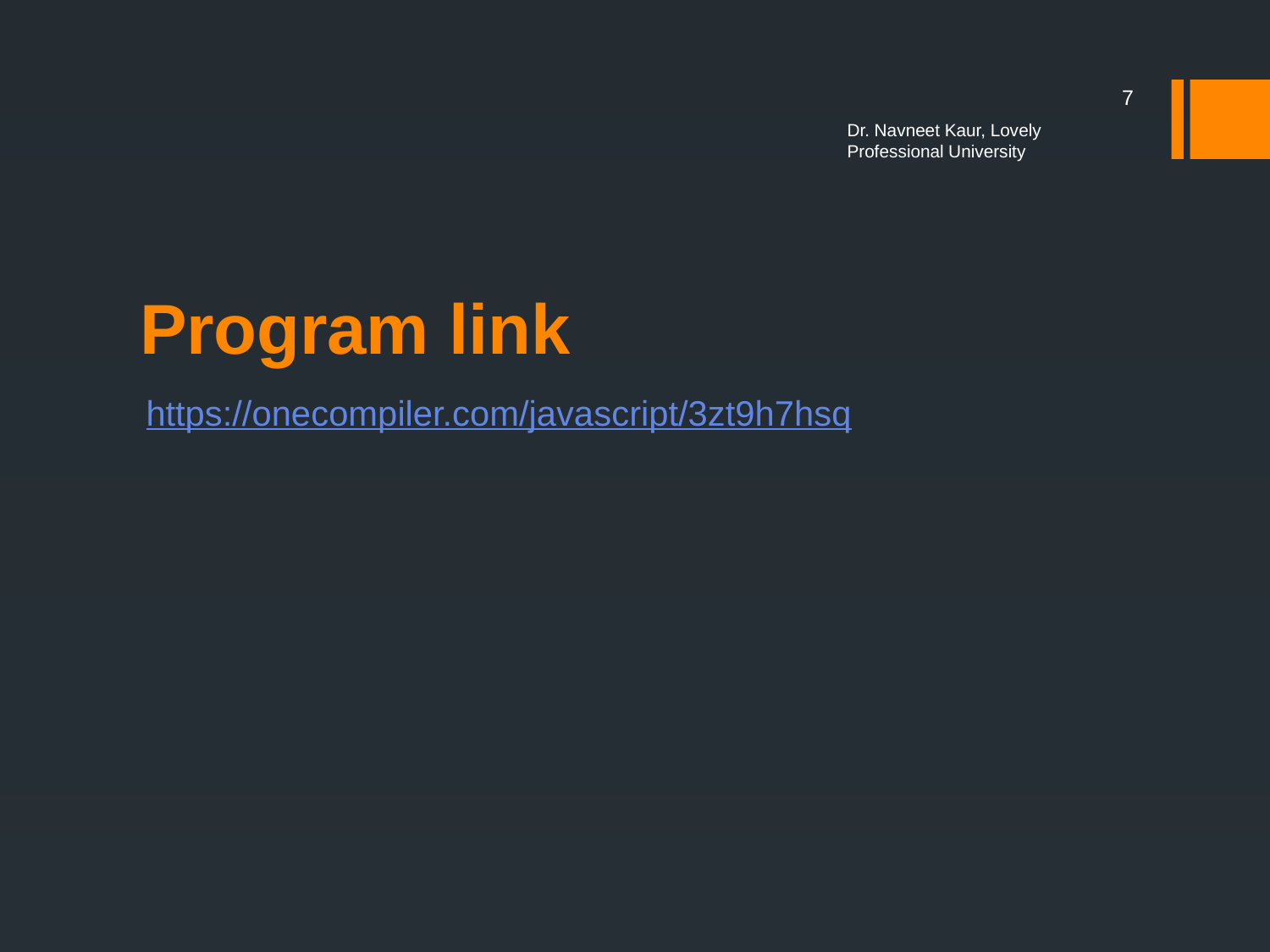

7
Dr. Navneet Kaur, Lovely Professional University
# Program link
https://onecompiler.com/javascript/3zt9h7hsq